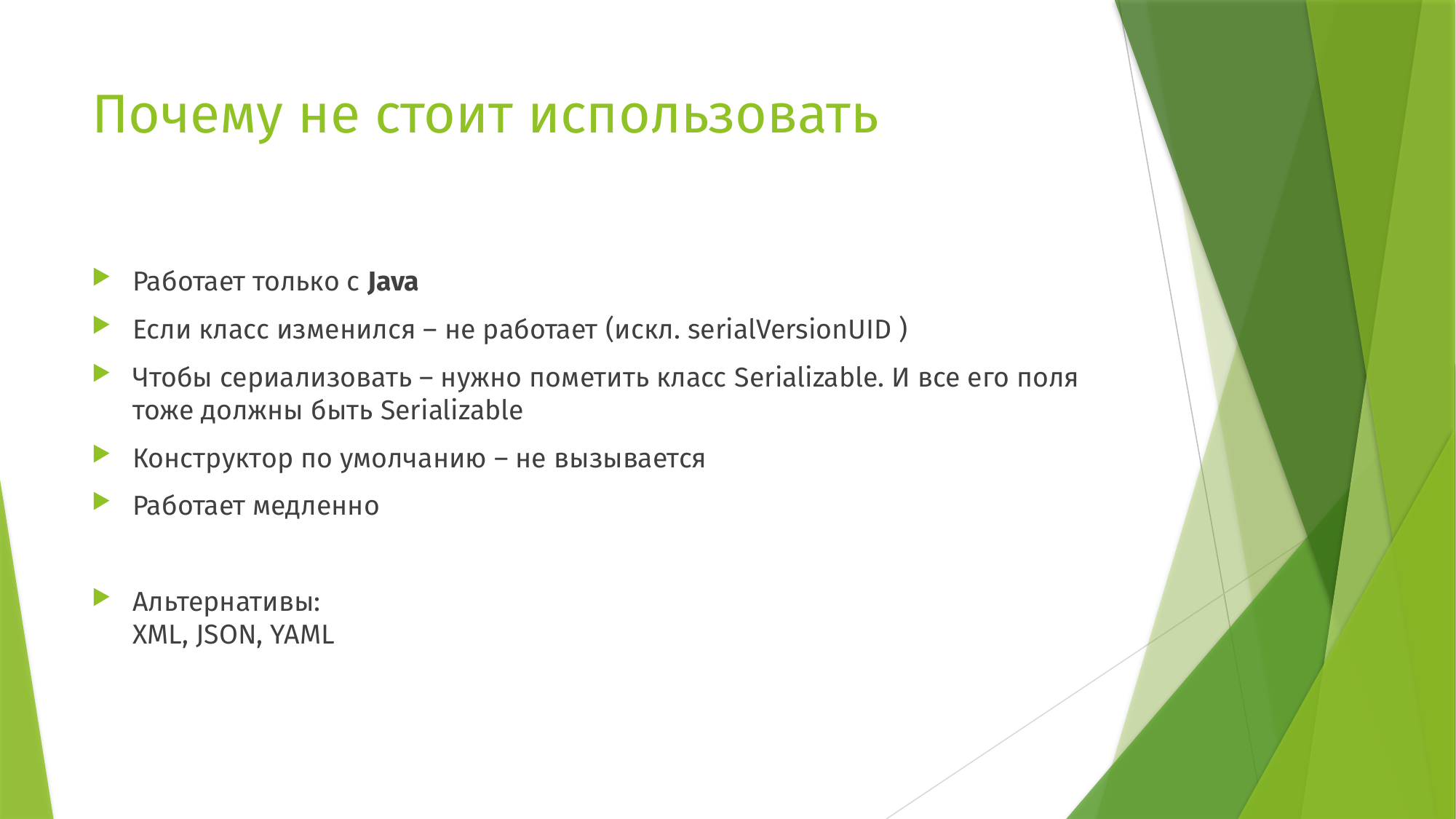

# Почему не стоит использовать
Работает только с Java
Если класс изменился – не работает (искл. serialVersionUID )
Чтобы сериализовать – нужно пометить класс Serializable. И все его поля тоже должны быть Serializable
Конструктор по умолчанию – не вызывается
Работает медленно

Альтернативы:
XML, JSON, YAML